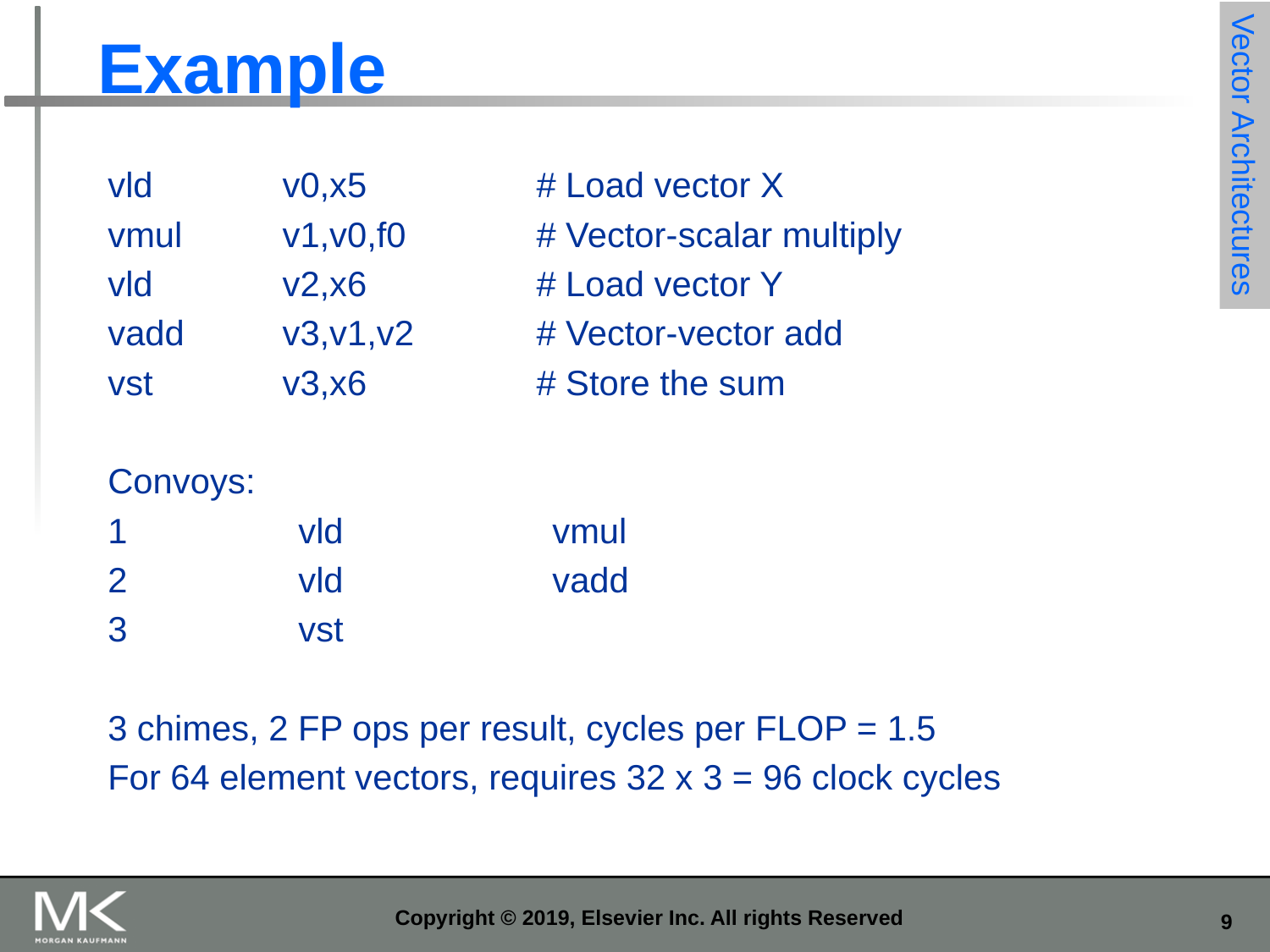

# Example
Vector Architectures
vld		v0,x5		# Load vector X
vmul	v1,v0,f0		# Vector-scalar multiply
vld		v2,x6		# Load vector Y
vadd	v3,v1,v2	# Vector-vector add
vst		v3,x6		# Store the sum

Convoys:
1		vld		vmul
2		vld		vadd
3		vst

3 chimes, 2 FP ops per result, cycles per FLOP = 1.5
For 64 element vectors, requires 32 x 3 = 96 clock cycles
Copyright © 2019, Elsevier Inc. All rights Reserved